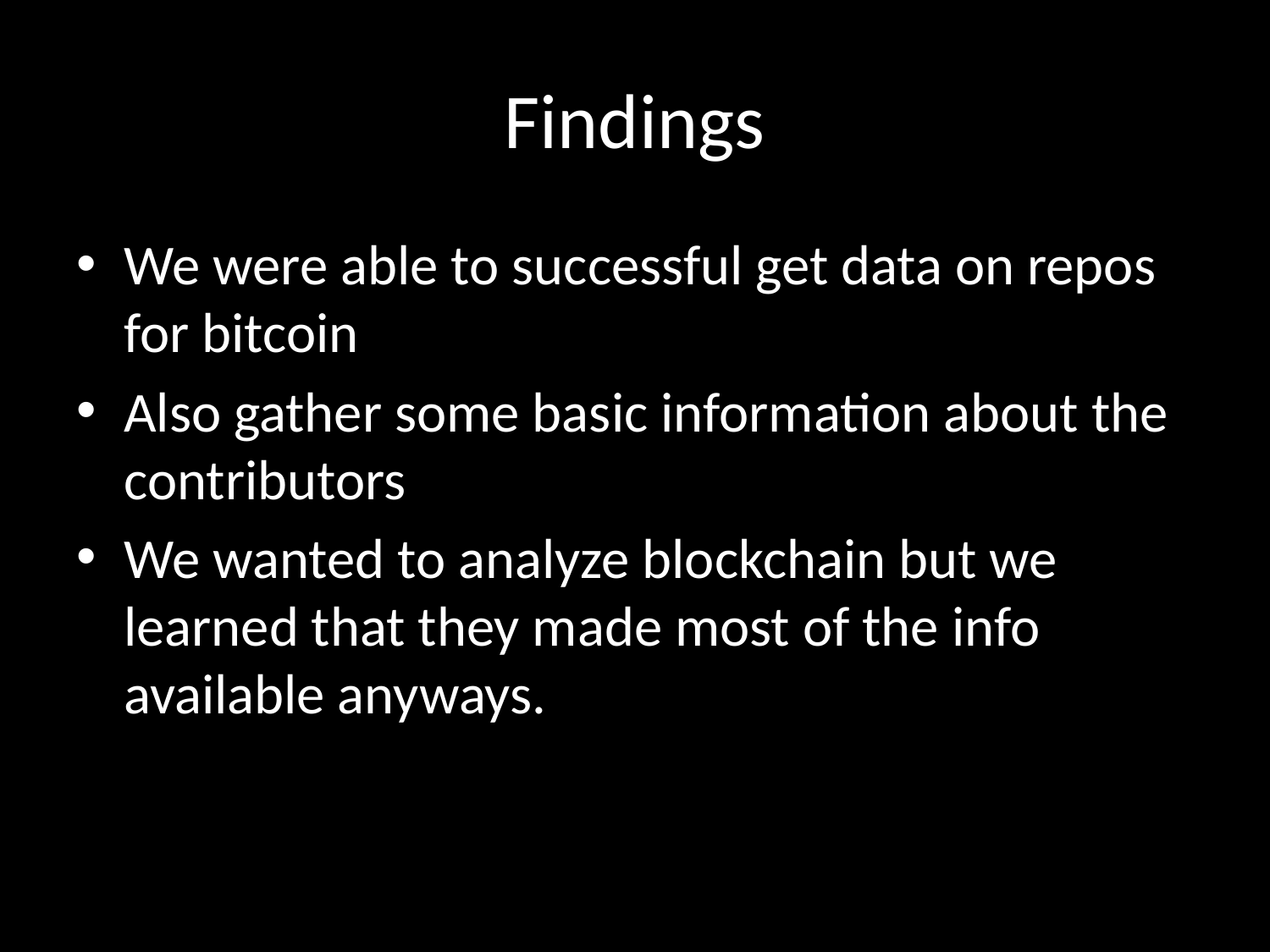

# Findings
We were able to successful get data on repos for bitcoin
Also gather some basic information about the contributors
We wanted to analyze blockchain but we learned that they made most of the info available anyways.